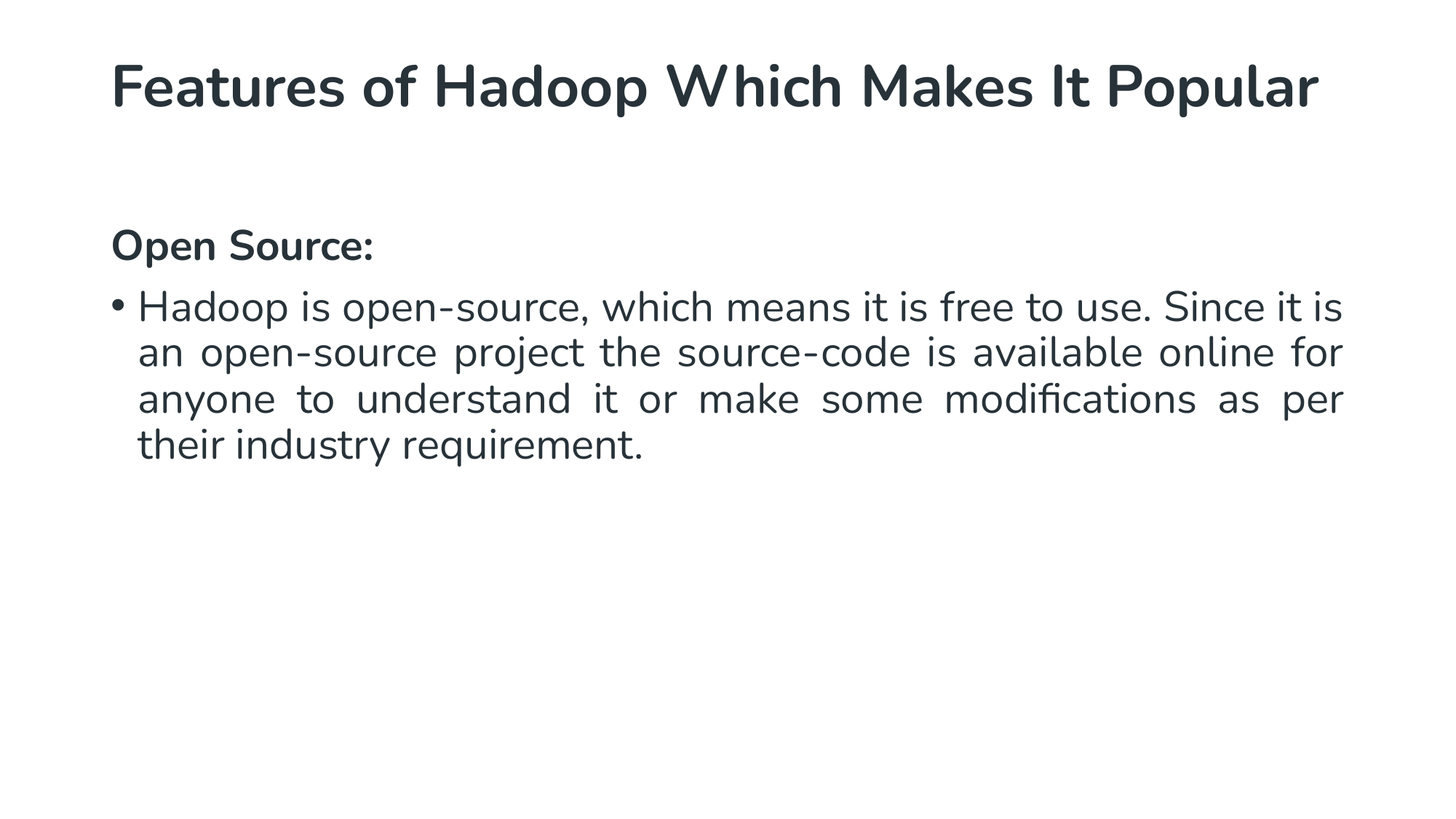

# Features of Hadoop Which Makes It Popular
Open Source:
Hadoop is open-source, which means it is free to use. Since it is an open-source project the source-code is available online for anyone to understand it or make some modifications as per their industry requirement.